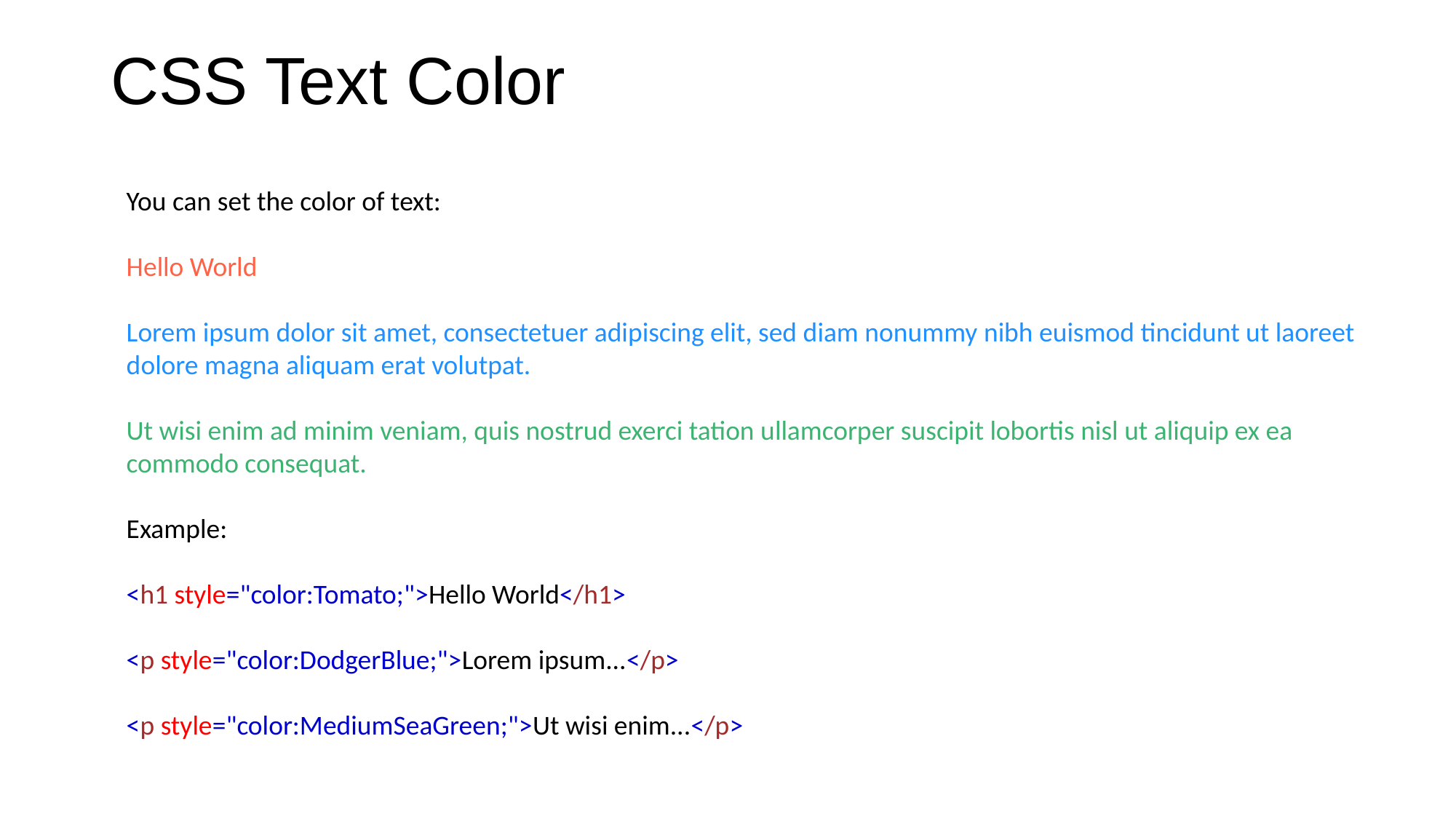

# CSS Text Color
You can set the color of text:

Hello World

Lorem ipsum dolor sit amet, consectetuer adipiscing elit, sed diam nonummy nibh euismod tincidunt ut laoreet dolore magna aliquam erat volutpat.

Ut wisi enim ad minim veniam, quis nostrud exerci tation ullamcorper suscipit lobortis nisl ut aliquip ex ea commodo consequat.

Example:

<h1 style="color:Tomato;">Hello World</h1>
<p style="color:DodgerBlue;">Lorem ipsum...</p>
<p style="color:MediumSeaGreen;">Ut wisi enim...</p>